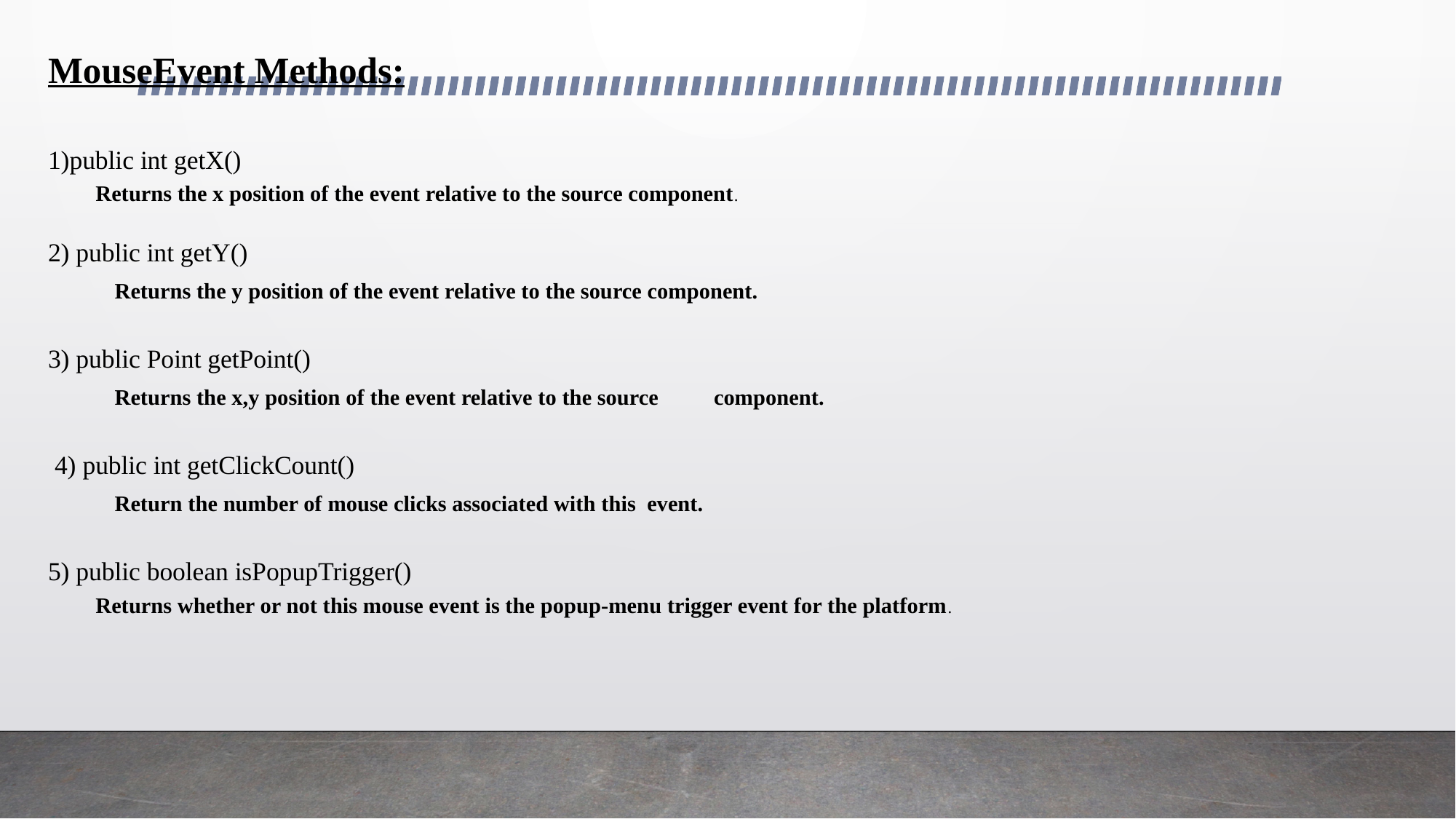

MouseEvent Methods:

1)public int getX()
	Returns the x position of the event relative to the source component.

2) public int getY()
	Returns the y position of the event relative to the source component.

3) public Point getPoint()
	Returns the x,y position of the event relative to the source 	component.

 4) public int getClickCount()
	Return the number of mouse clicks associated with this 	event.

5) public boolean isPopupTrigger()
	Returns whether or not this mouse event is the popup-menu trigger event for the platform.